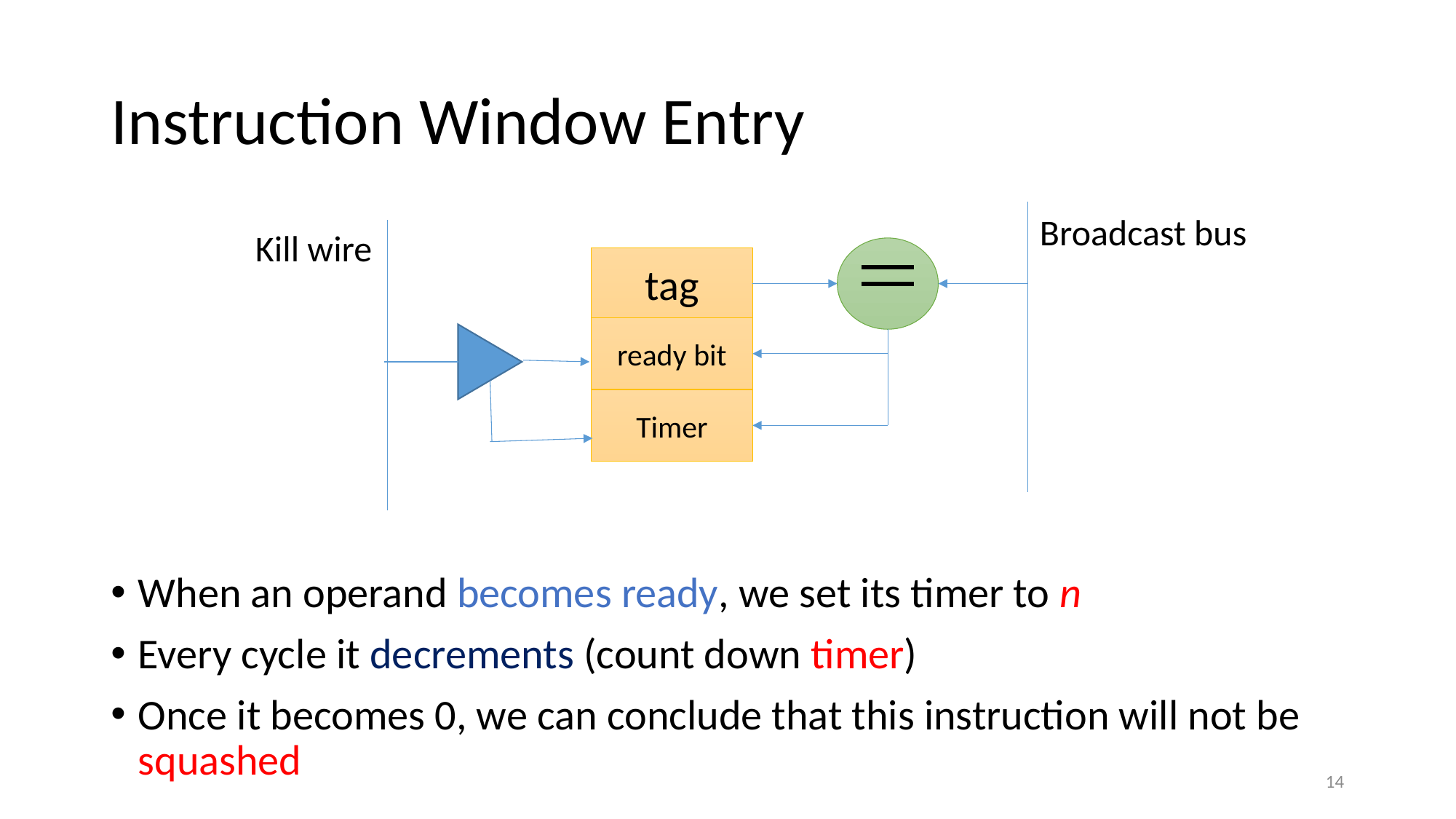

# Instruction Window Entry
Broadcast bus
Kill wire

tag
ready bit

Timer
When an operand becomes ready, we set its timer to n
Every cycle it decrements (count down timer)
Once it becomes 0, we can conclude that this instruction will not be squashed
14